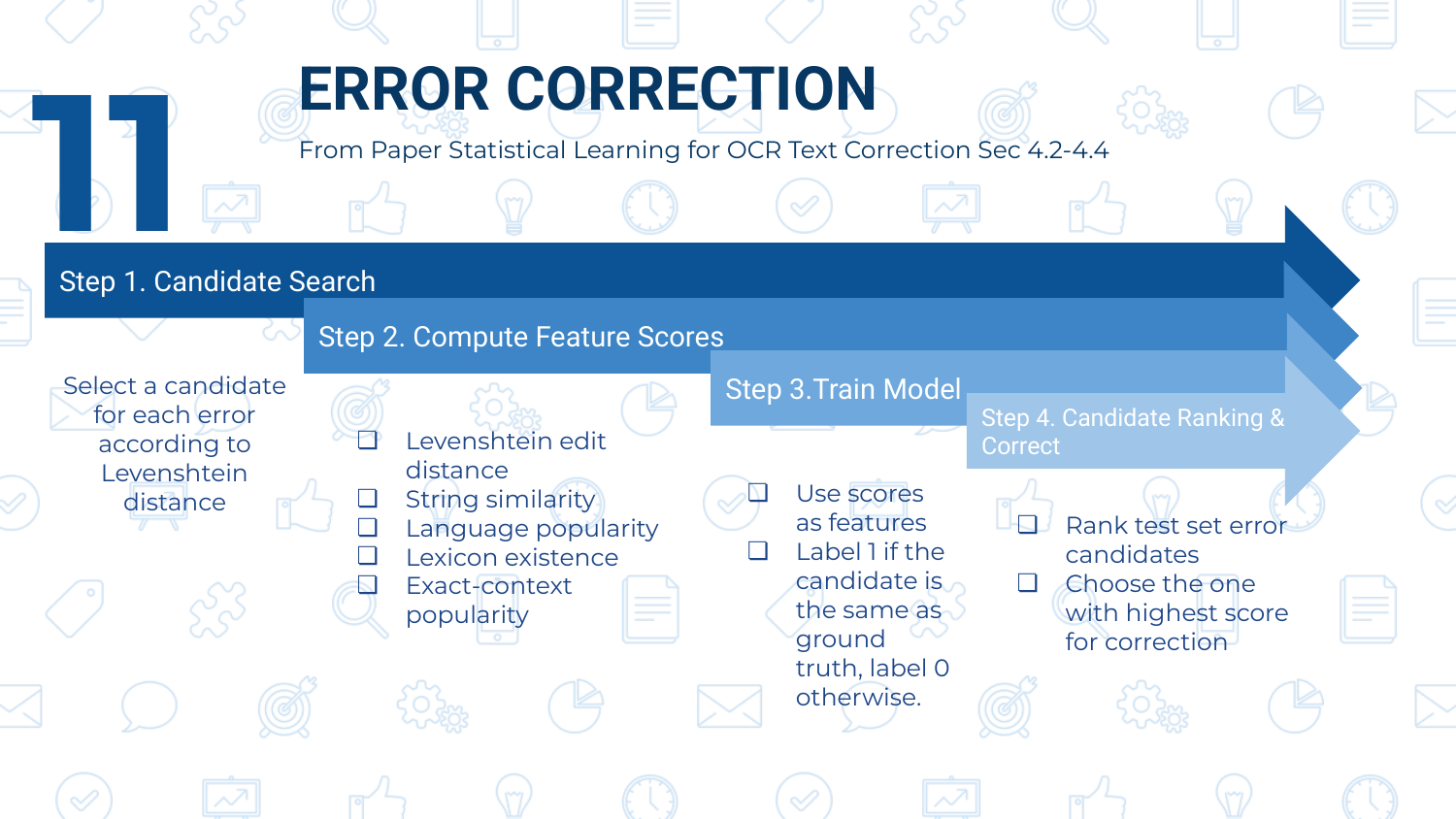

11
ERROR CORRECTION
From Paper Statistical Learning for OCR Text Correction Sec 4.2-4.4
Step 1. Candidate Search
Step 2. Compute Feature Scores
Step 3.Train Model
Select a candidate for each error according to Levenshtein distance
Step 4. Candidate Ranking & Correct
Levenshtein edit distance
String similarity
Language popularity
Lexicon existence
Exact-context popularity
Use scores as features
Label 1 if the candidate is the same as ground truth, label 0 otherwise.
Rank test set error candidates
Choose the one with highest score for correction